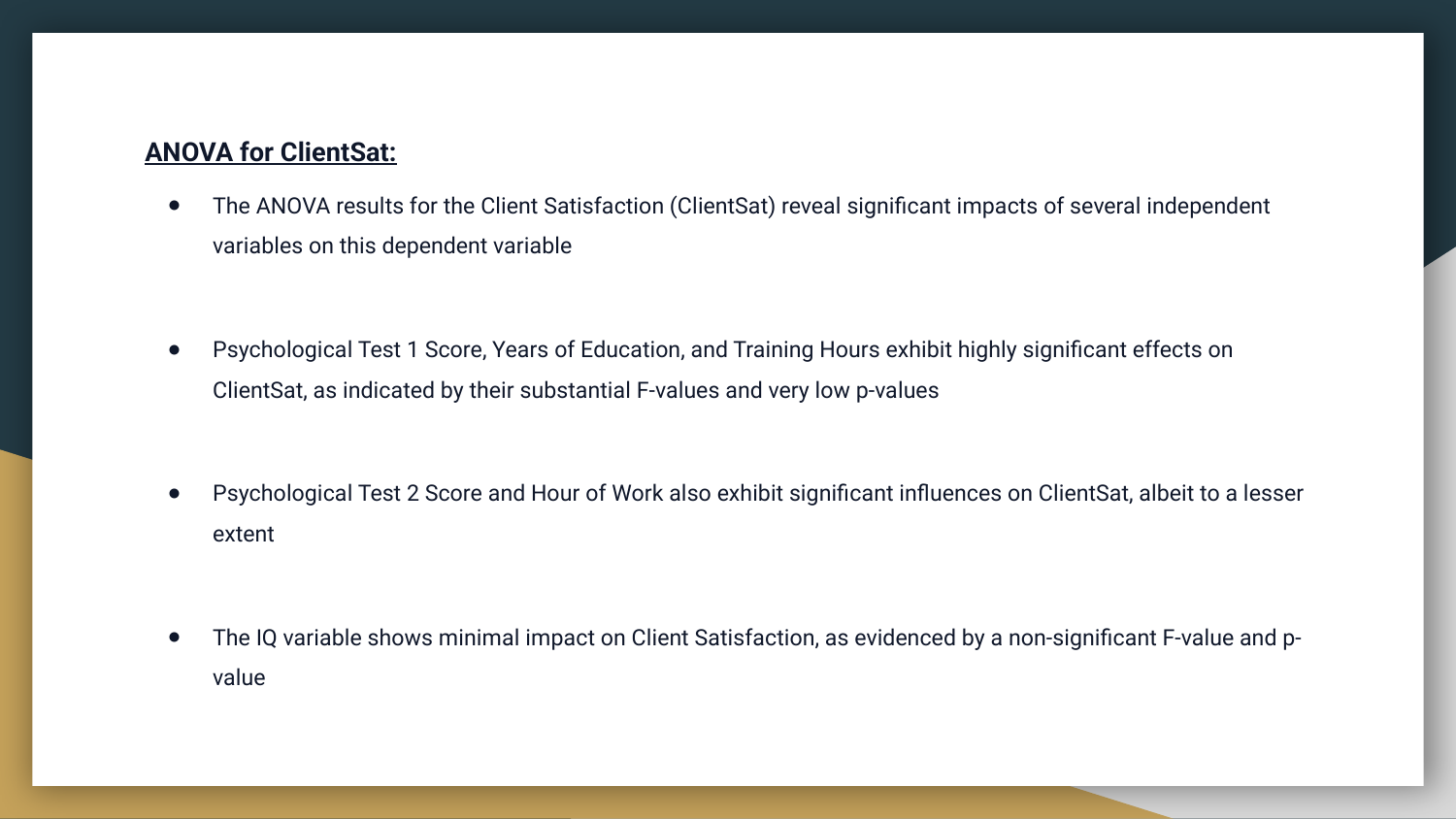

ANOVA for ClientSat:
The ANOVA results for the Client Satisfaction (ClientSat) reveal significant impacts of several independent variables on this dependent variable

Psychological Test 1 Score, Years of Education, and Training Hours exhibit highly significant effects on ClientSat, as indicated by their substantial F-values and very low p-values

Psychological Test 2 Score and Hour of Work also exhibit significant influences on ClientSat, albeit to a lesser extent

The IQ variable shows minimal impact on Client Satisfaction, as evidenced by a non-significant F-value and p-value
#